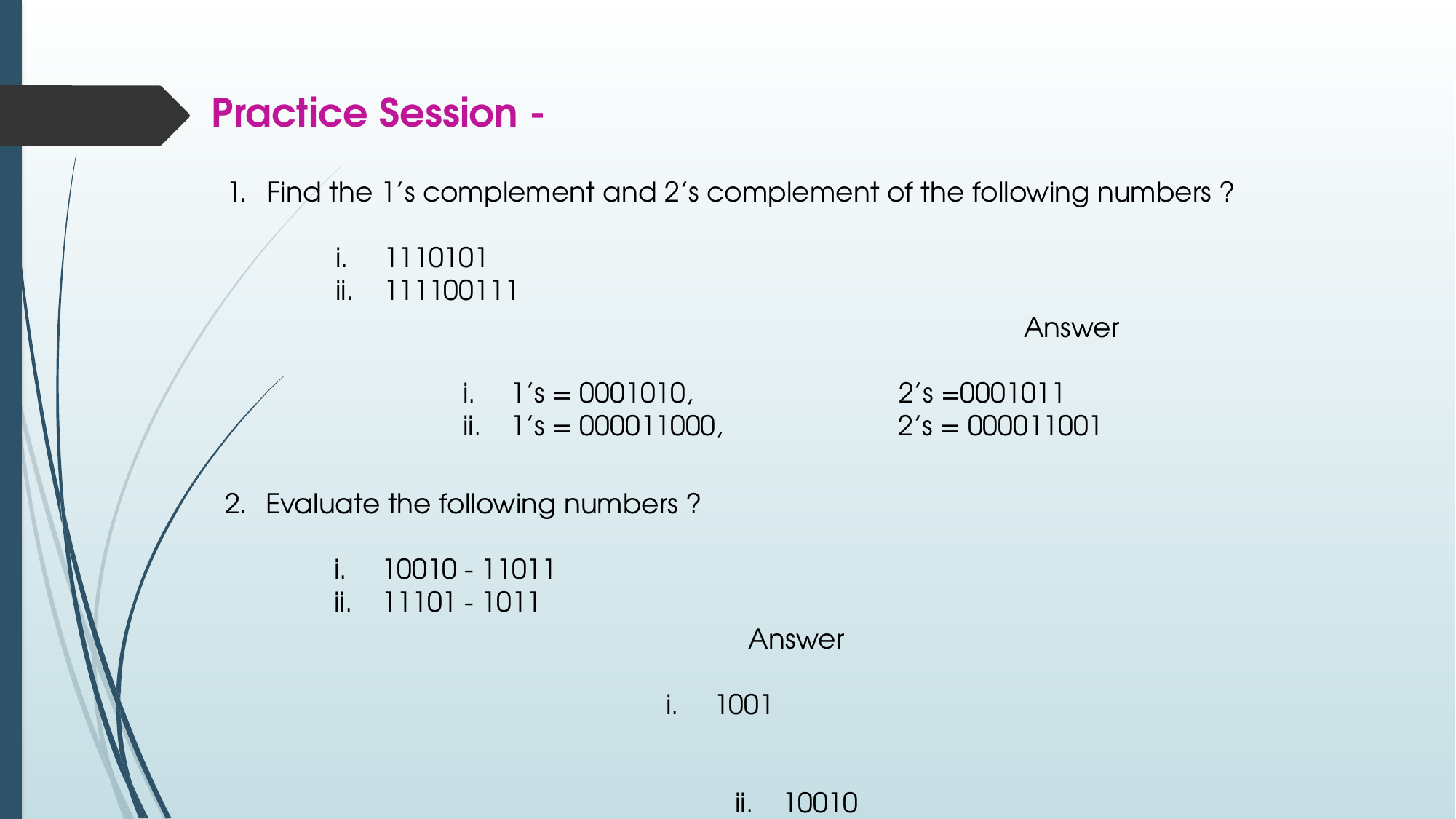

Practice Session -
Find the 1’s complement and 2’s complement of the following numbers ?

1110101
111100111
					  Answer

1’s = 0001010,                           2’s =0001011
1’s = 000011000,                       2’s = 000011001

Evaluate the following numbers ?

10010 - 11011
11101 - 1011
Answer

1001
10010